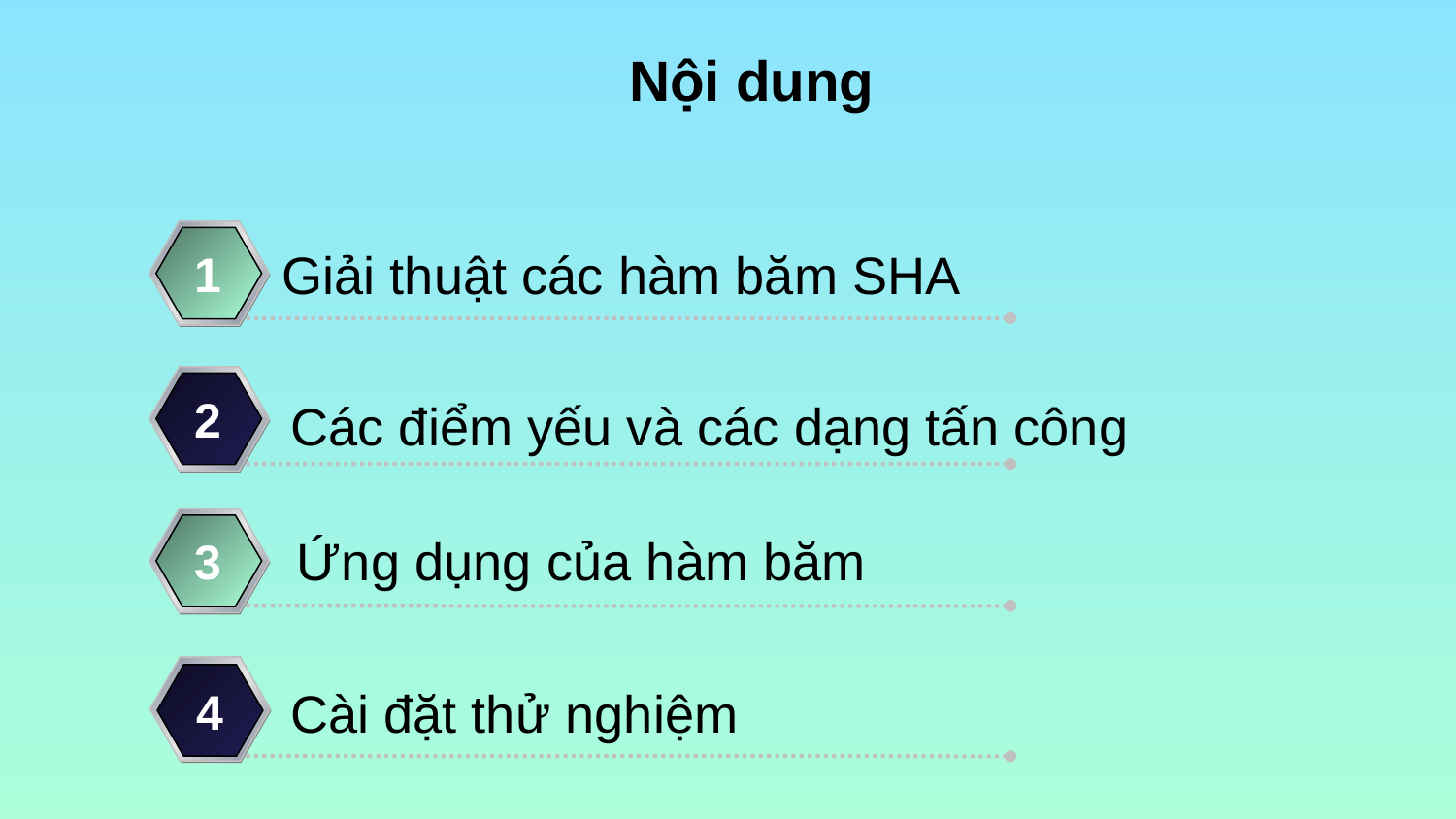

Nội dung

Giải thuật các hàm băm SHA
1

2
Các điểm yếu và các dạng tấn công

Ứng dụng của hàm băm
3

4
Cài đặt thử nghiệm